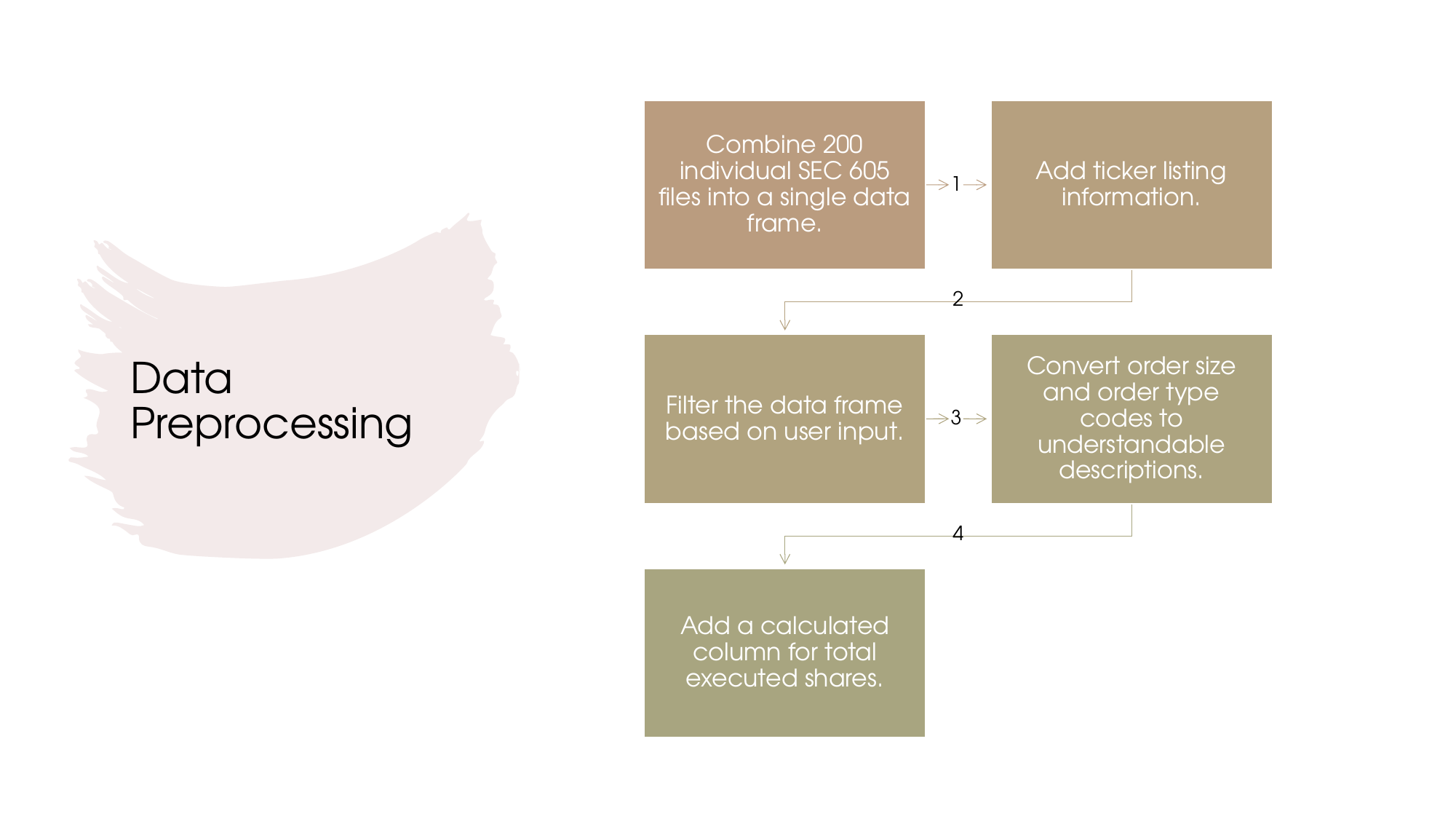

1
Combine 200 individual SEC 605 files into a single data frame.
2
Add ticker listing information.
3
Filter the data frame based on user input.
4
Convert order size and order type codes to understandable descriptions.
Add a calculated column for total executed shares.

# Data Preprocessing